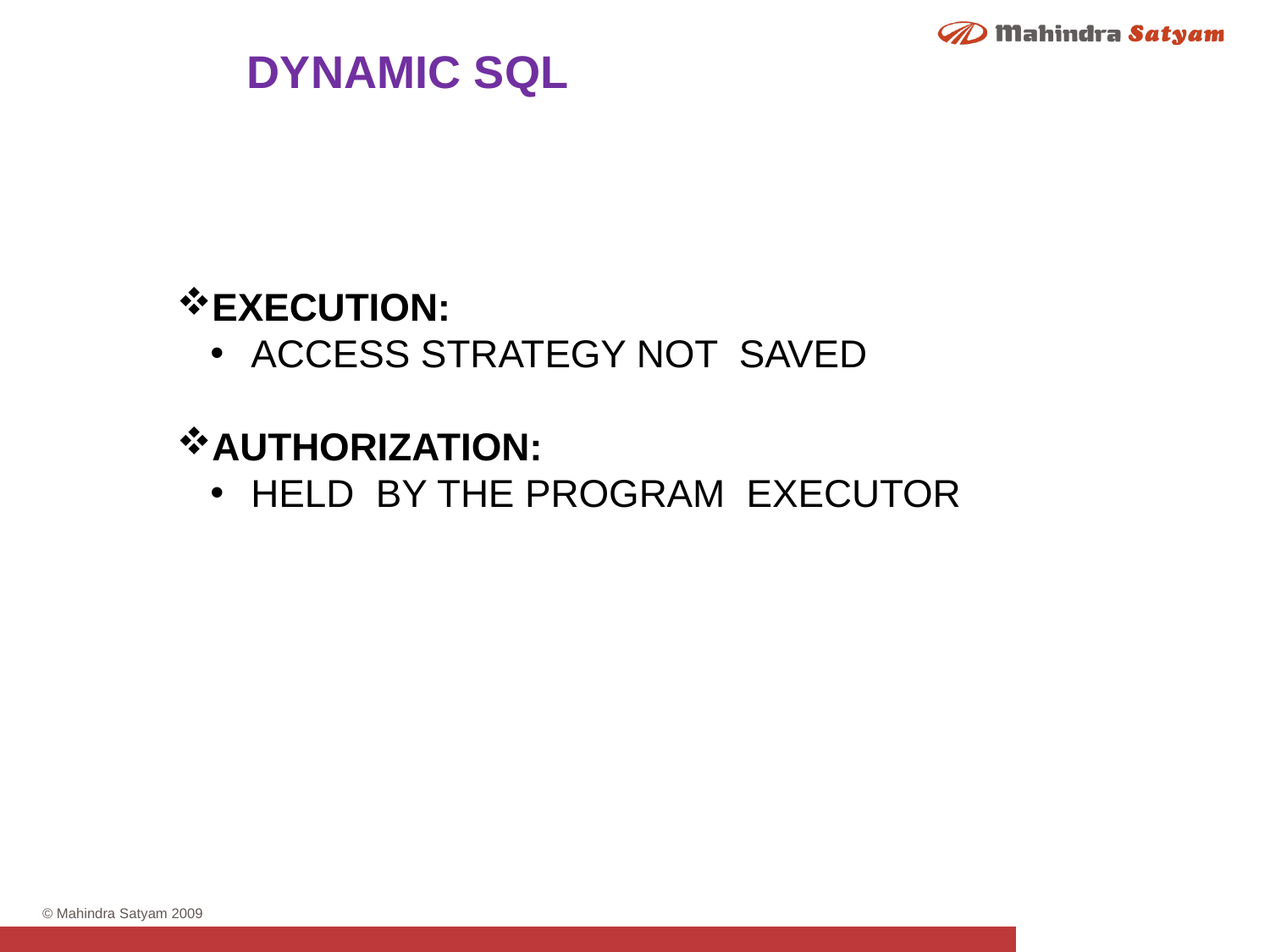

DYNAMIC SQL
EXECUTION:
 ACCESS STRATEGY NOT  SAVED

AUTHORIZATION:
 HELD  BY THE PROGRAM  EXECUTOR